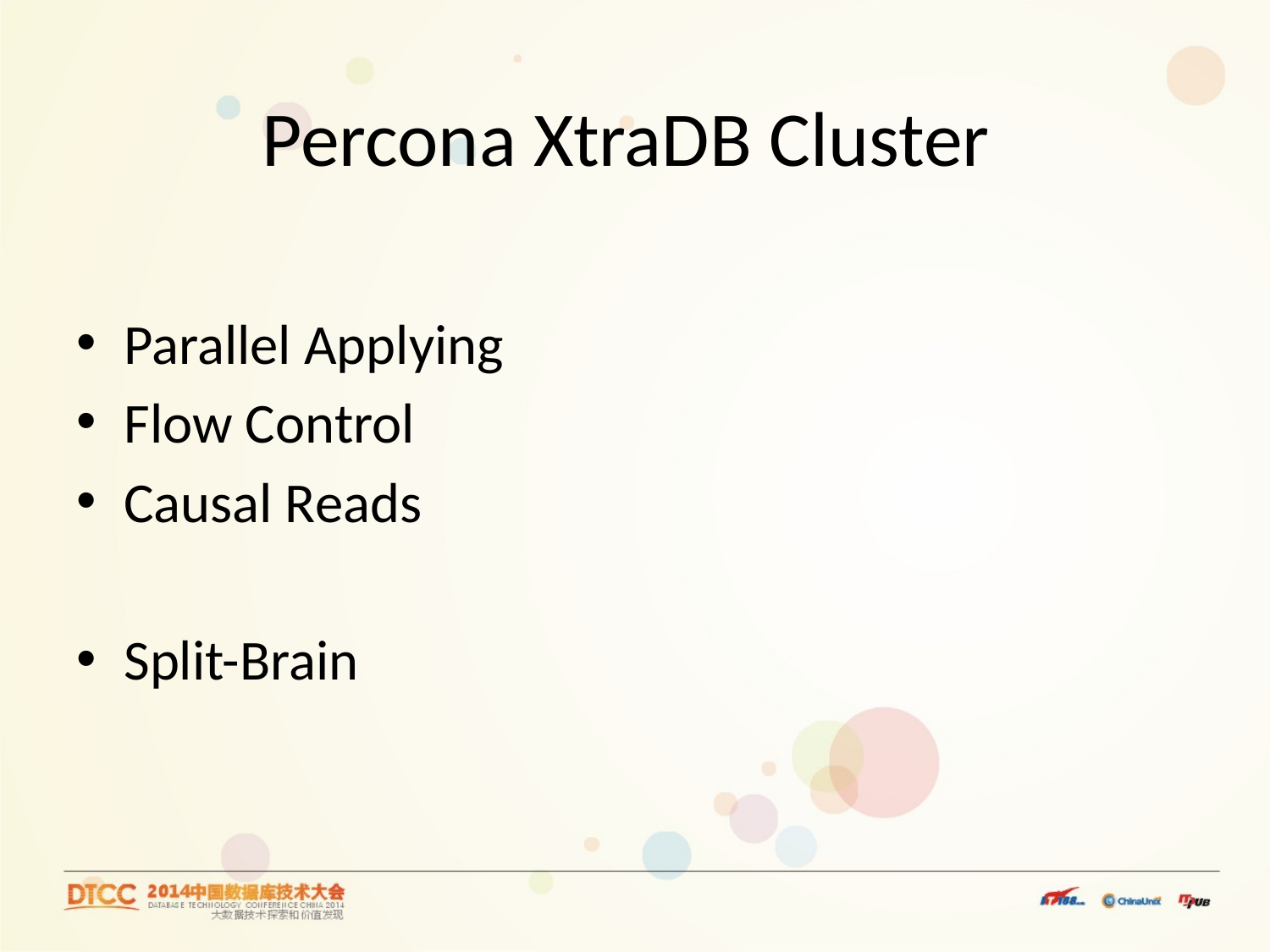

# Percona XtraDB Cluster

Parallel Applying
Flow Control
Causal Reads

Split-Brain